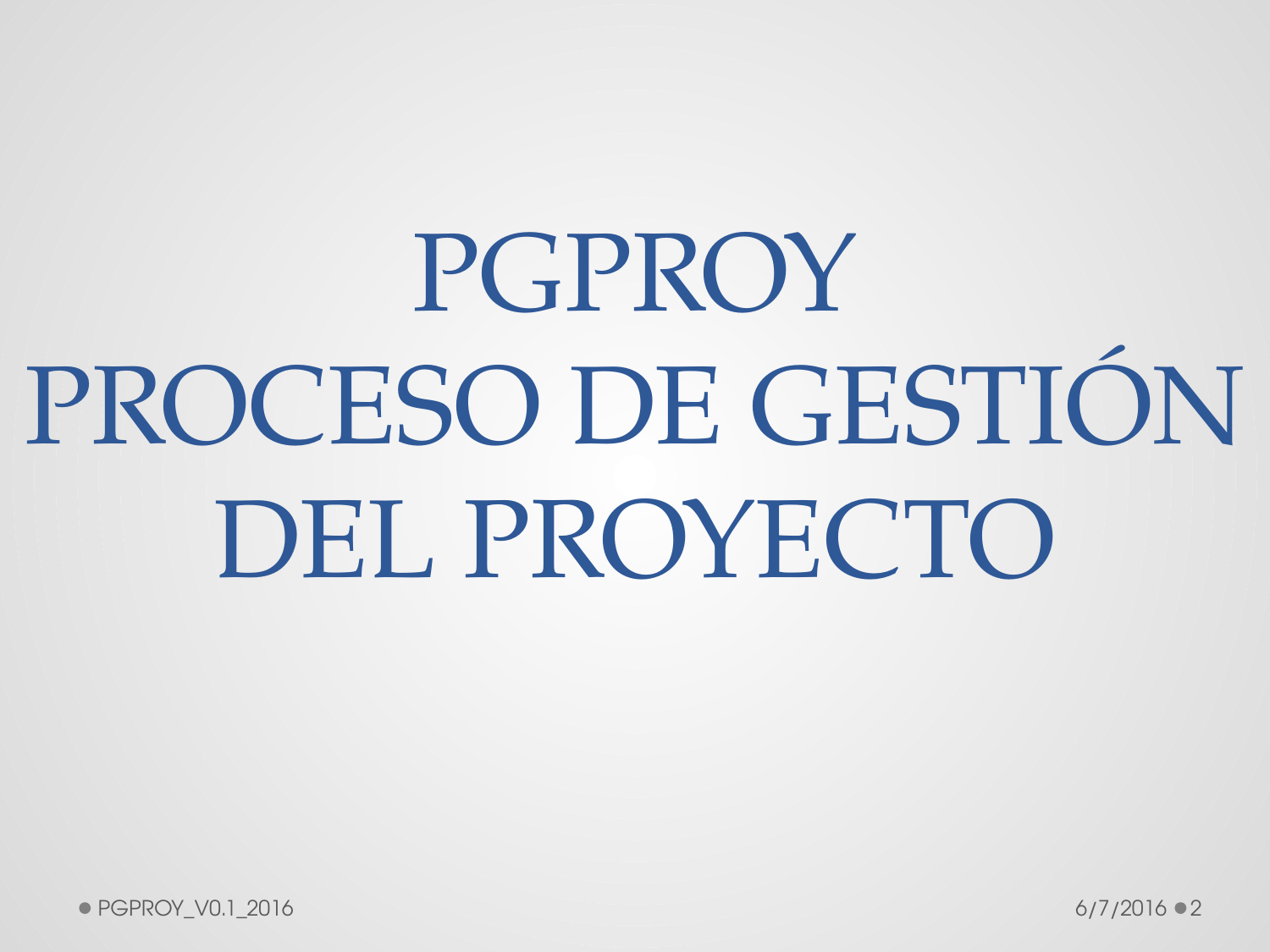

# PGPROY PROCESO DE GESTIÓN DEL PROYECTO
PGPROY_V0.1_2016
6/7/2016
2